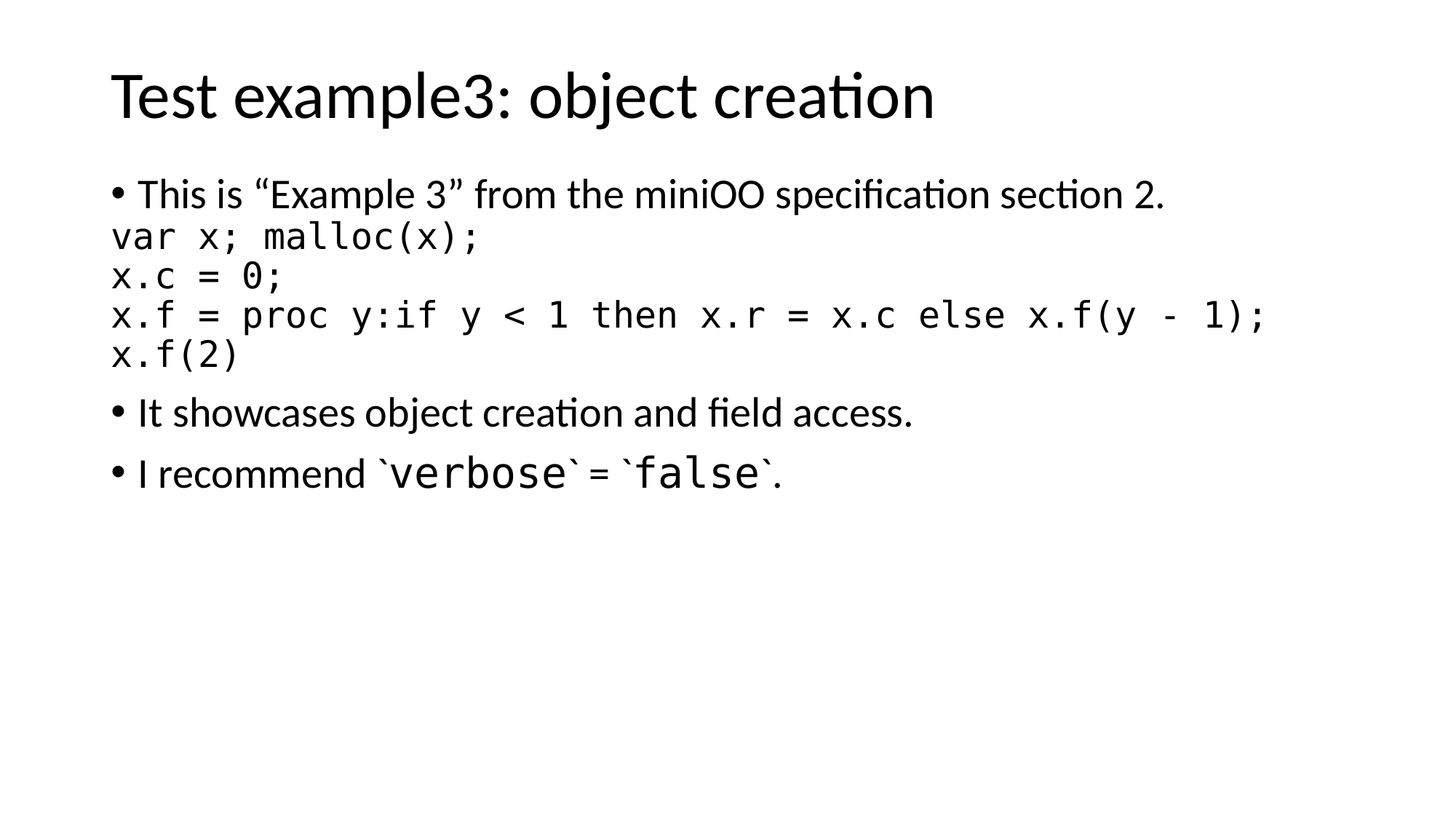

# Test example3: object creation
This is “Example 3” from the miniOO specification section 2.
var x; malloc(x);
x.c = 0;
x.f = proc y:if y < 1 then x.r = x.c else x.f(y - 1);
x.f(2)
It showcases object creation and field access.
I recommend `verbose` = `false`.